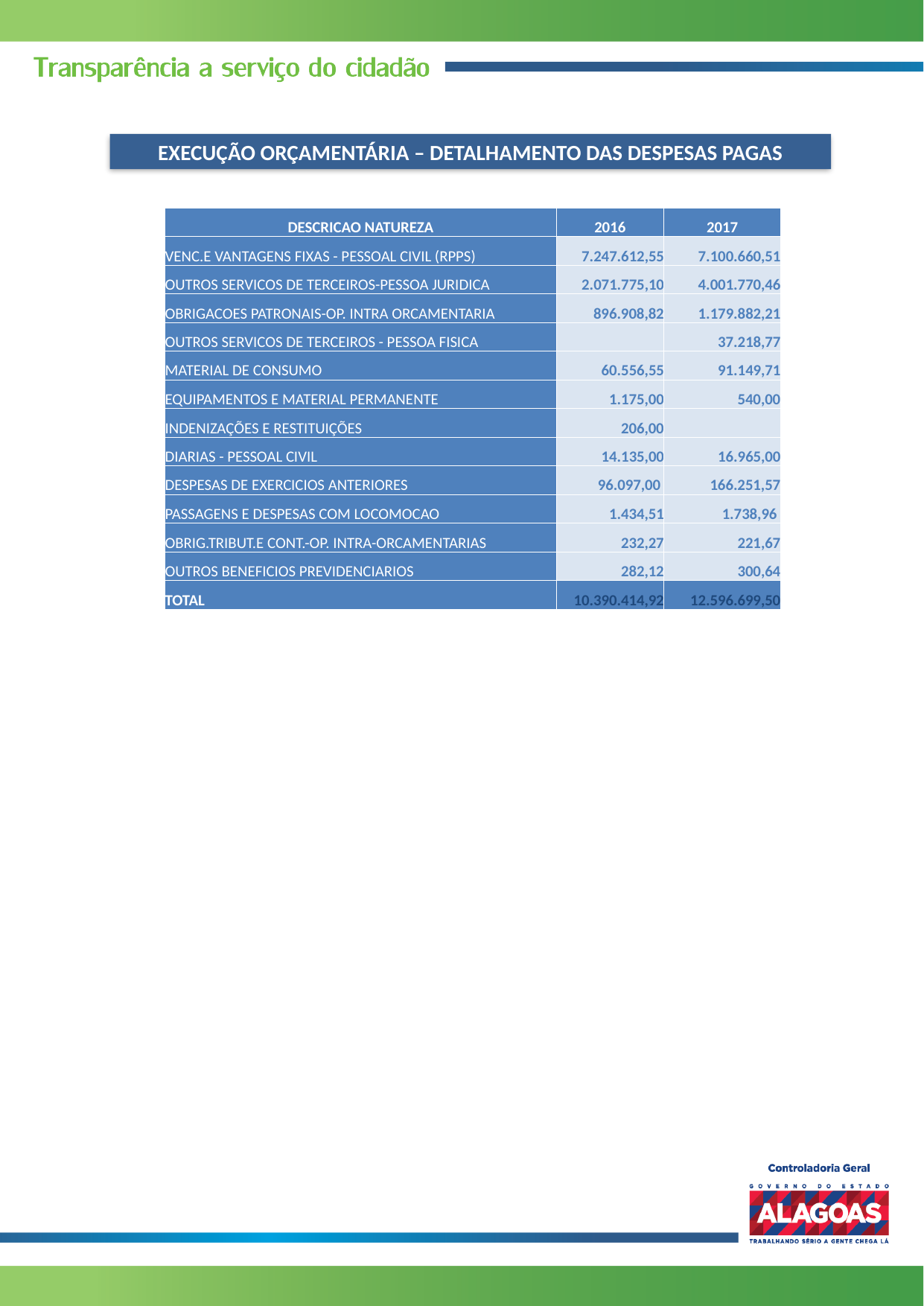

EXECUÇÃO ORÇAMENTÁRIA – DETALHAMENTO DAS DESPESAS PAGAS
| DESCRICAO NATUREZA | 2016 | 2017 |
| --- | --- | --- |
| VENC.E VANTAGENS FIXAS - PESSOAL CIVIL (RPPS) | 7.247.612,55 | 7.100.660,51 |
| OUTROS SERVICOS DE TERCEIROS-PESSOA JURIDICA | 2.071.775,10 | 4.001.770,46 |
| OBRIGACOES PATRONAIS-OP. INTRA ORCAMENTARIA | 896.908,82 | 1.179.882,21 |
| OUTROS SERVICOS DE TERCEIROS - PESSOA FISICA |  | 37.218,77 |
| MATERIAL DE CONSUMO | 60.556,55 | 91.149,71 |
| EQUIPAMENTOS E MATERIAL PERMANENTE | 1.175,00 | 540,00 |
| INDENIZAÇÕES E RESTITUIÇÕES | 206,00 |  |
| DIARIAS - PESSOAL CIVIL | 14.135,00 | 16.965,00 |
| DESPESAS DE EXERCICIOS ANTERIORES | 96.097,00 | 166.251,57 |
| PASSAGENS E DESPESAS COM LOCOMOCAO | 1.434,51 | 1.738,96 |
| OBRIG.TRIBUT.E CONT.-OP. INTRA-ORCAMENTARIAS | 232,27 | 221,67 |
| OUTROS BENEFICIOS PREVIDENCIARIOS | 282,12 | 300,64 |
| TOTAL | 10.390.414,92 | 12.596.699,50 |